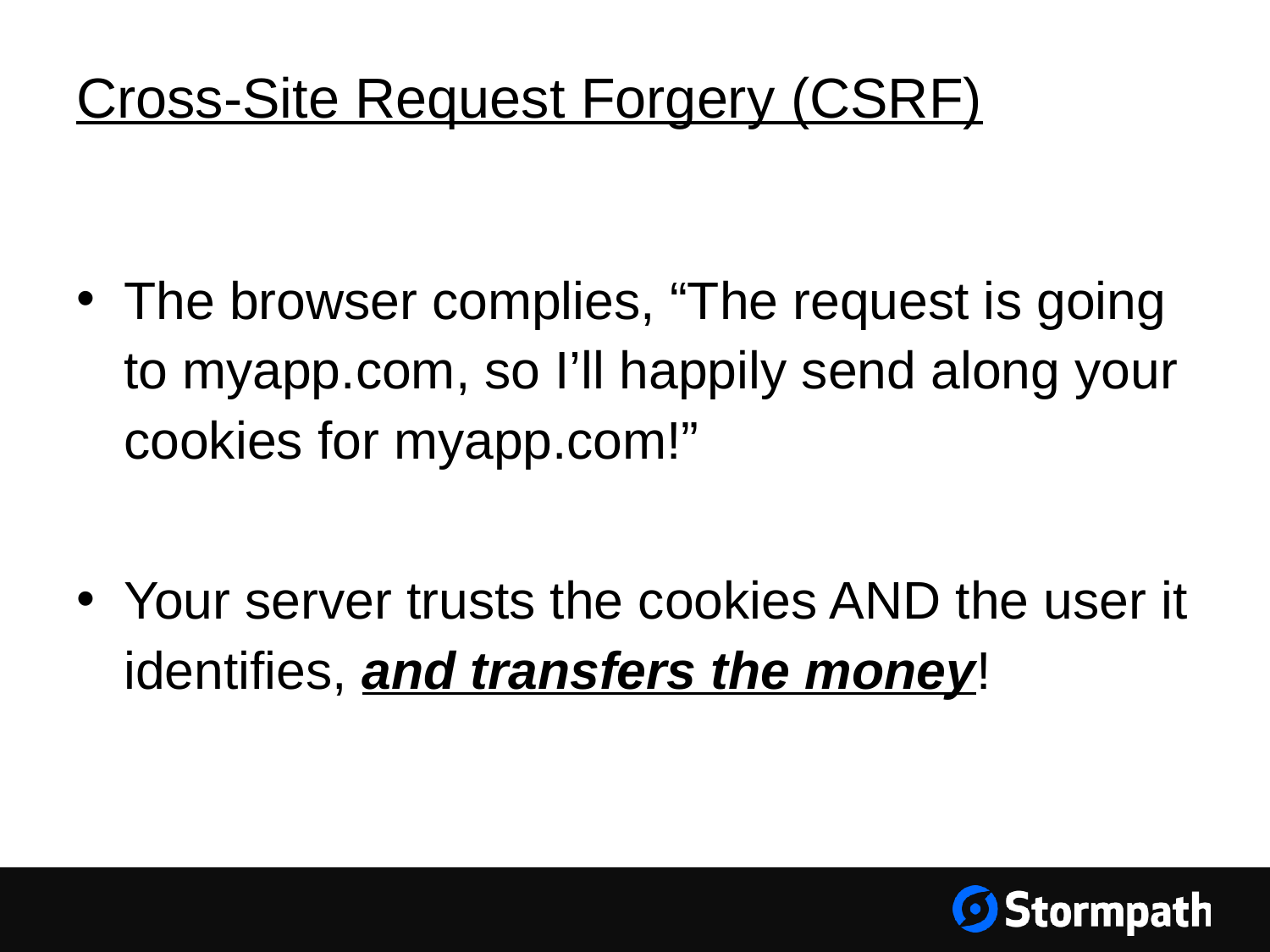

# Cross-Site Request Forgery (CSRF)

The browser complies, “The request is going to myapp.com, so I’ll happily send along your cookies for myapp.com!”

Your server trusts the cookies AND the user it identifies, and transfers the money!